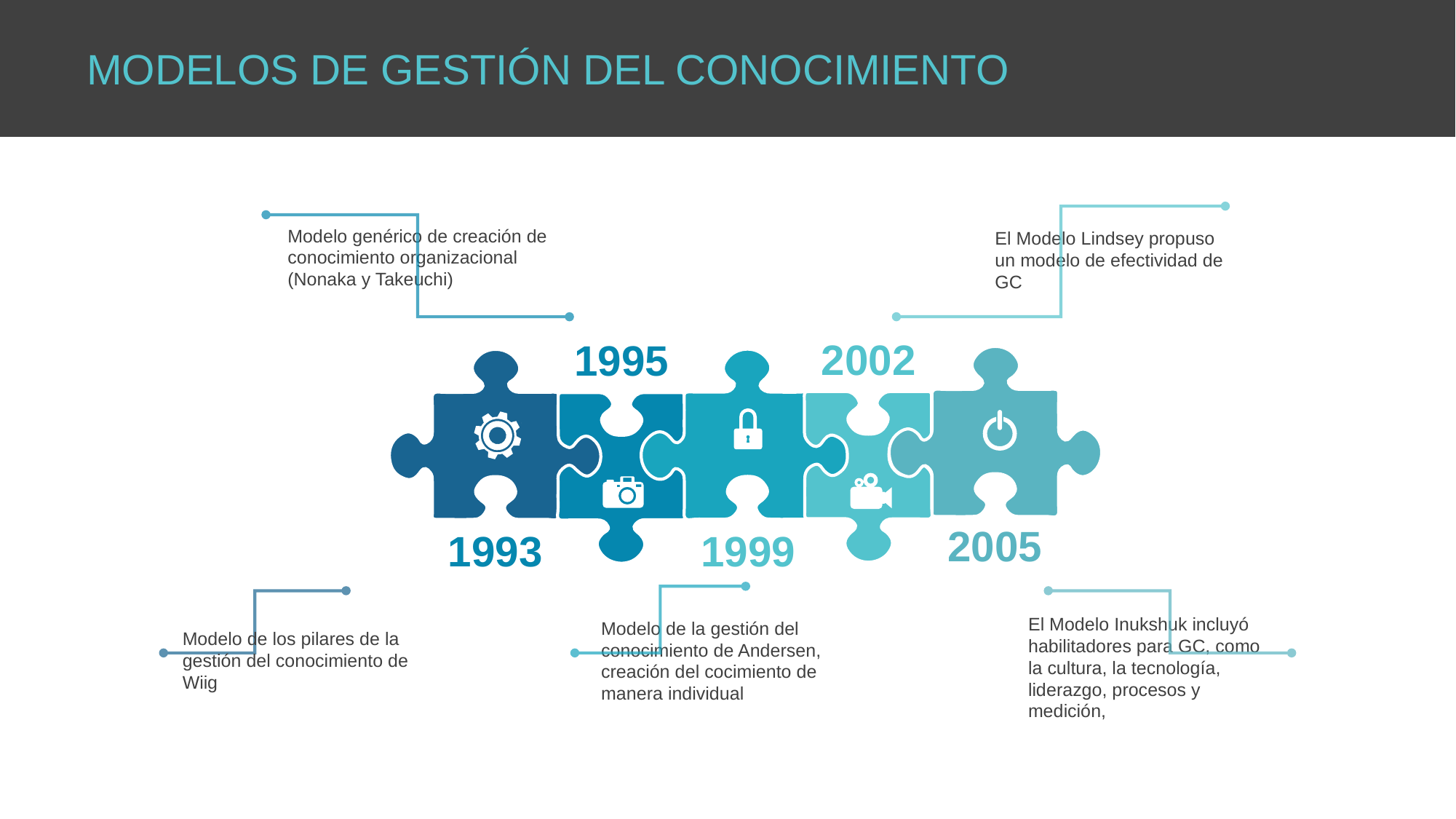

MODELOS DE GESTIÓN DEL CONOCIMIENTO
Modelo genérico de creación de conocimiento organizacional (Nonaka y Takeuchi)
El Modelo Lindsey propuso un modelo de efectividad de GC
2002
1995

2005
1993
1999
El Modelo Inukshuk incluyó habilitadores para GC, como la cultura, la tecnología, liderazgo, procesos y medición,
Modelo de la gestión del conocimiento de Andersen, creación del cocimiento de manera individual
Modelo de los pilares de la gestión del conocimiento de Wiig